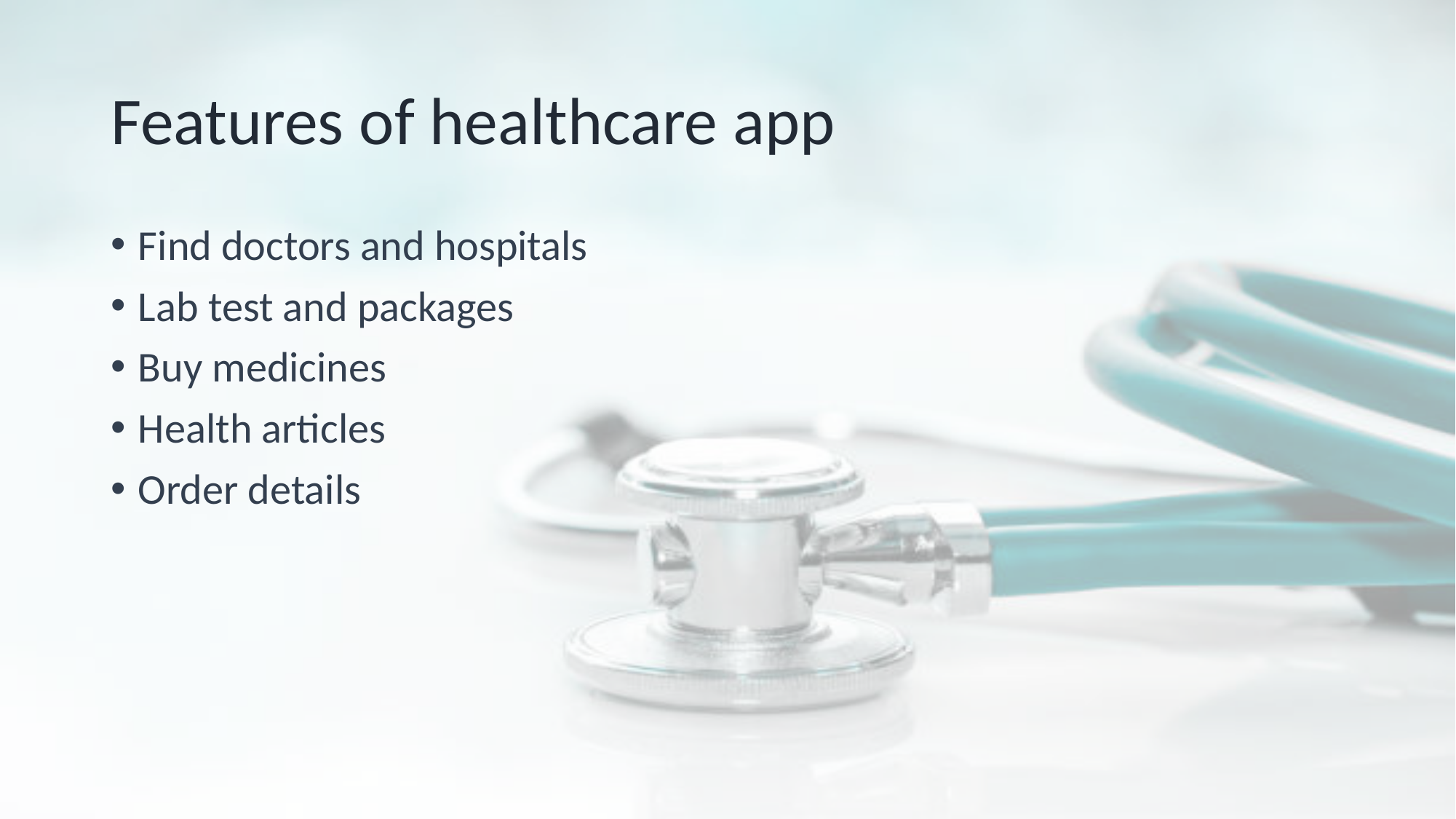

# Features of healthcare app
Find doctors and hospitals
Lab test and packages
Buy medicines
Health articles
Order details